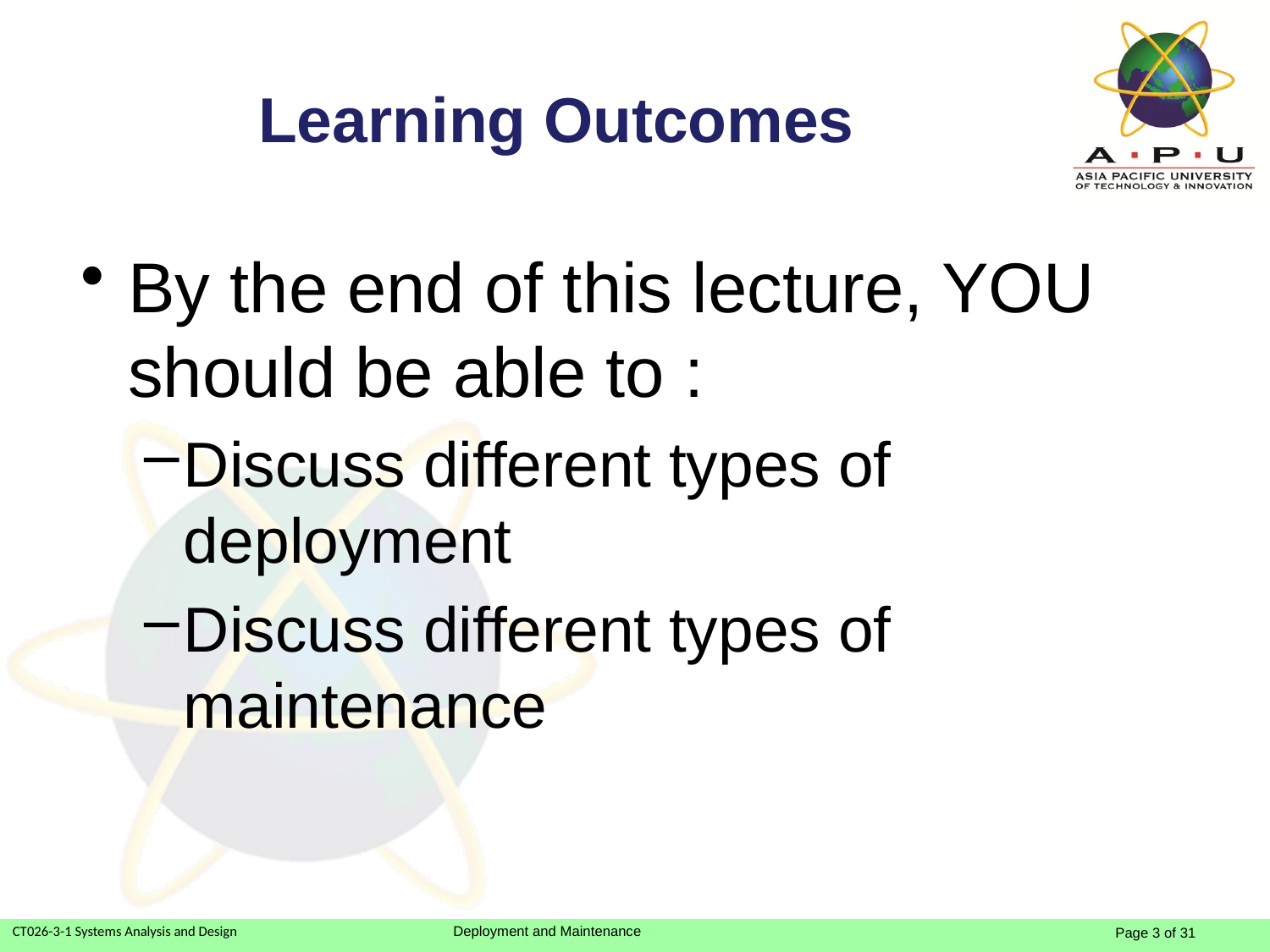

# Learning Outcomes
By the end of this lecture, YOU should be able to :
Discuss different types of deployment
Discuss different types of  maintenance